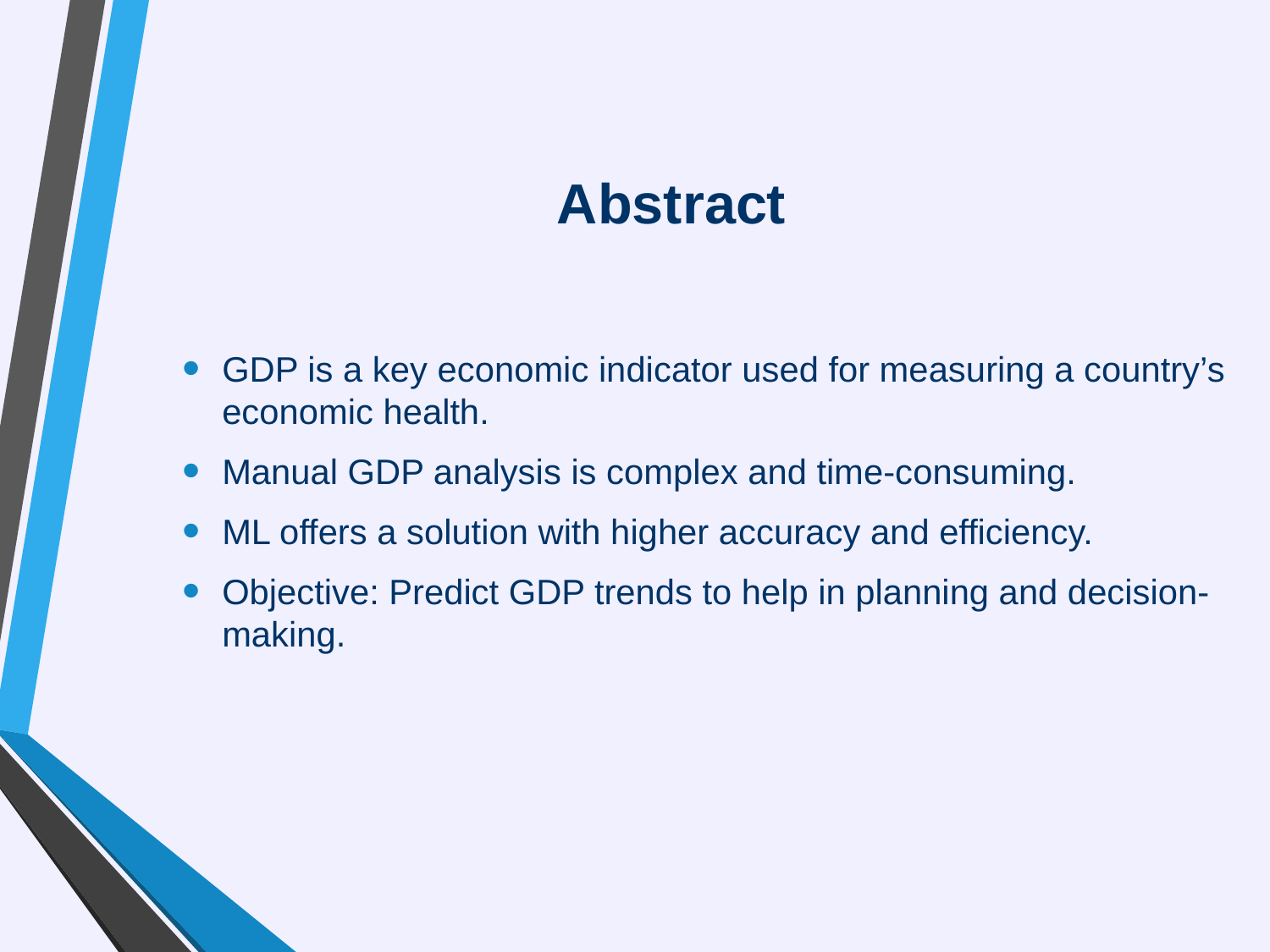

# Abstract
GDP is a key economic indicator used for measuring a country’s economic health.
Manual GDP analysis is complex and time-consuming.
ML offers a solution with higher accuracy and efficiency.
Objective: Predict GDP trends to help in planning and decision-making.